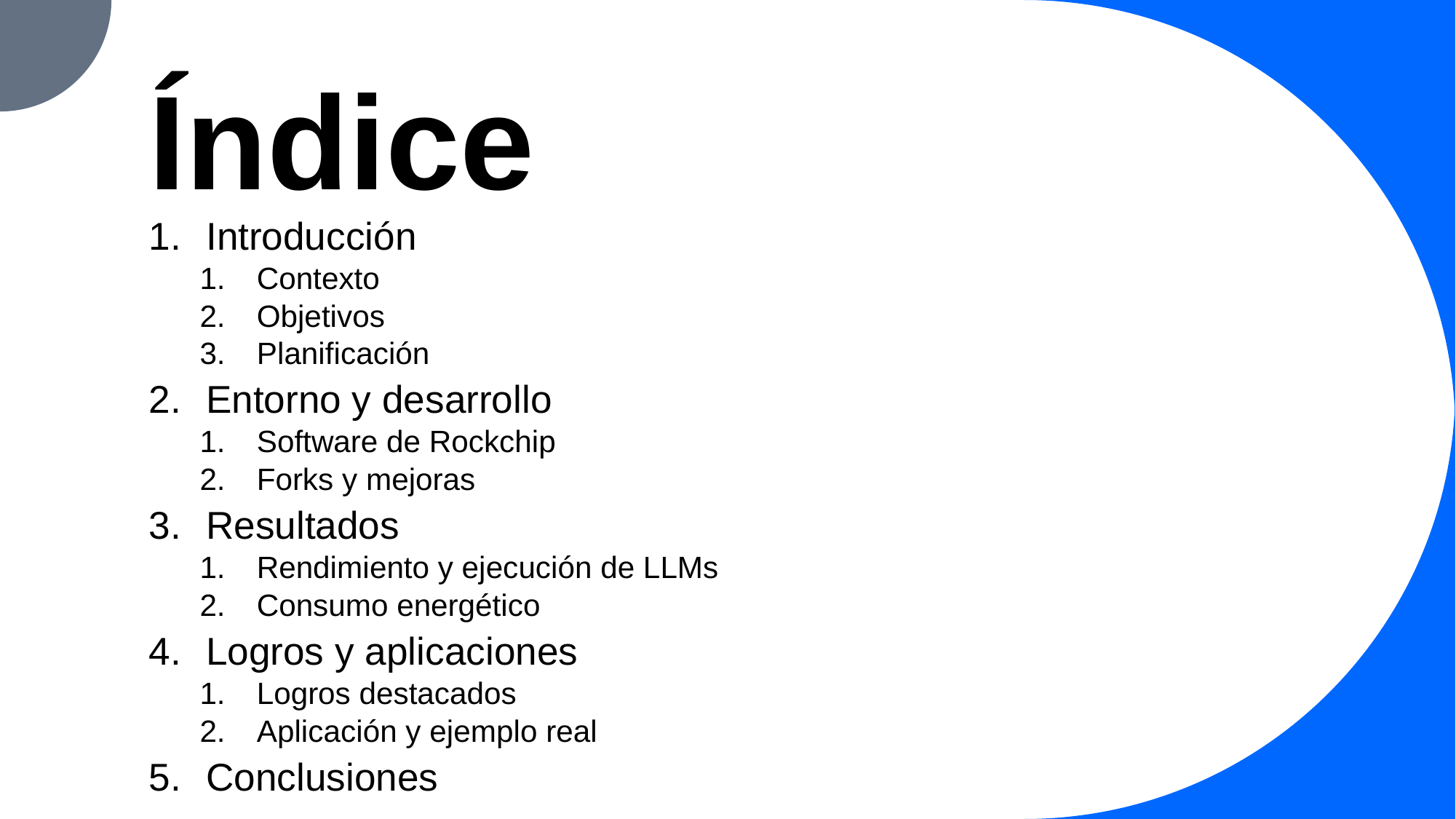

# Índice
Introducción
Contexto
Objetivos
Planificación
Entorno y desarrollo
Software de Rockchip
Forks y mejoras
Resultados
Rendimiento y ejecución de LLMs
Consumo energético
Logros y aplicaciones
Logros destacados
Aplicación y ejemplo real
Conclusiones